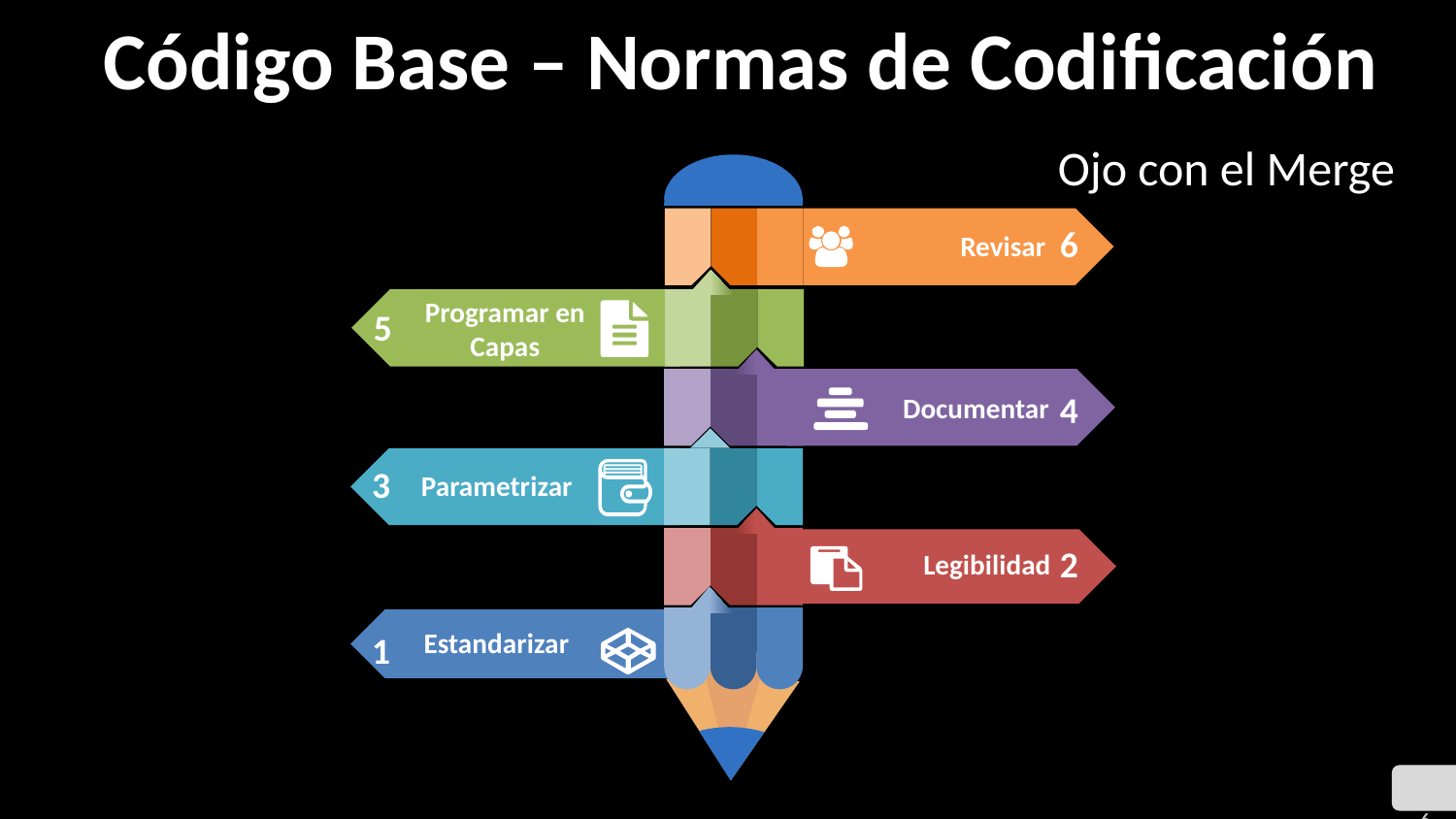

Código Base – Normas de Codificación

Ojo con el Merge

Revisar
6

Programar en Capas
5

Documentar
4

Parametrizar

3

Legibilidad
2

Estandarizar
1

6